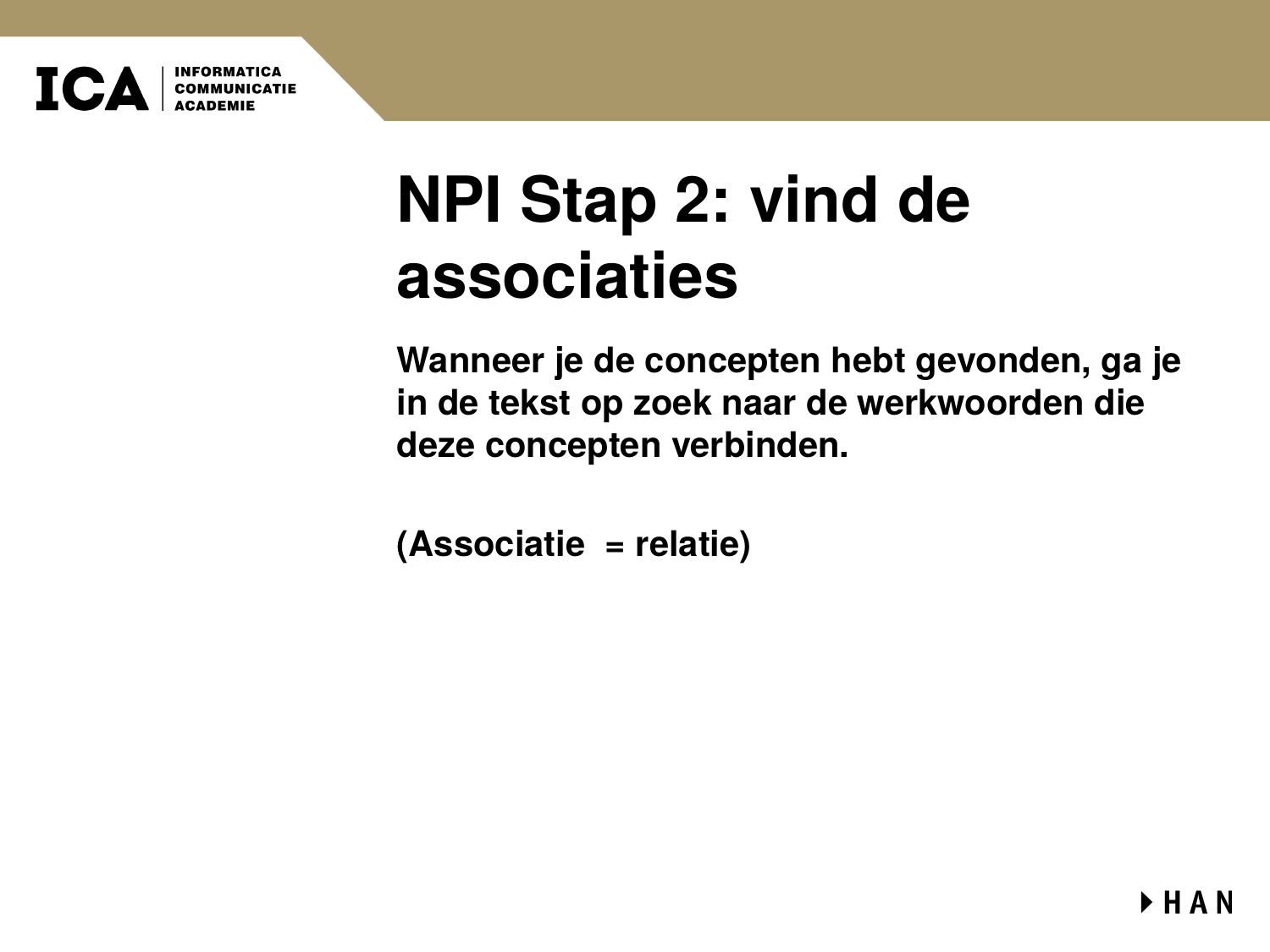

# NPI Stap 2: vind de associaties

Wanneer je de concepten hebt gevonden, ga je in de tekst op zoek naar de werkwoorden die deze concepten verbinden.

(Associatie  = relatie)